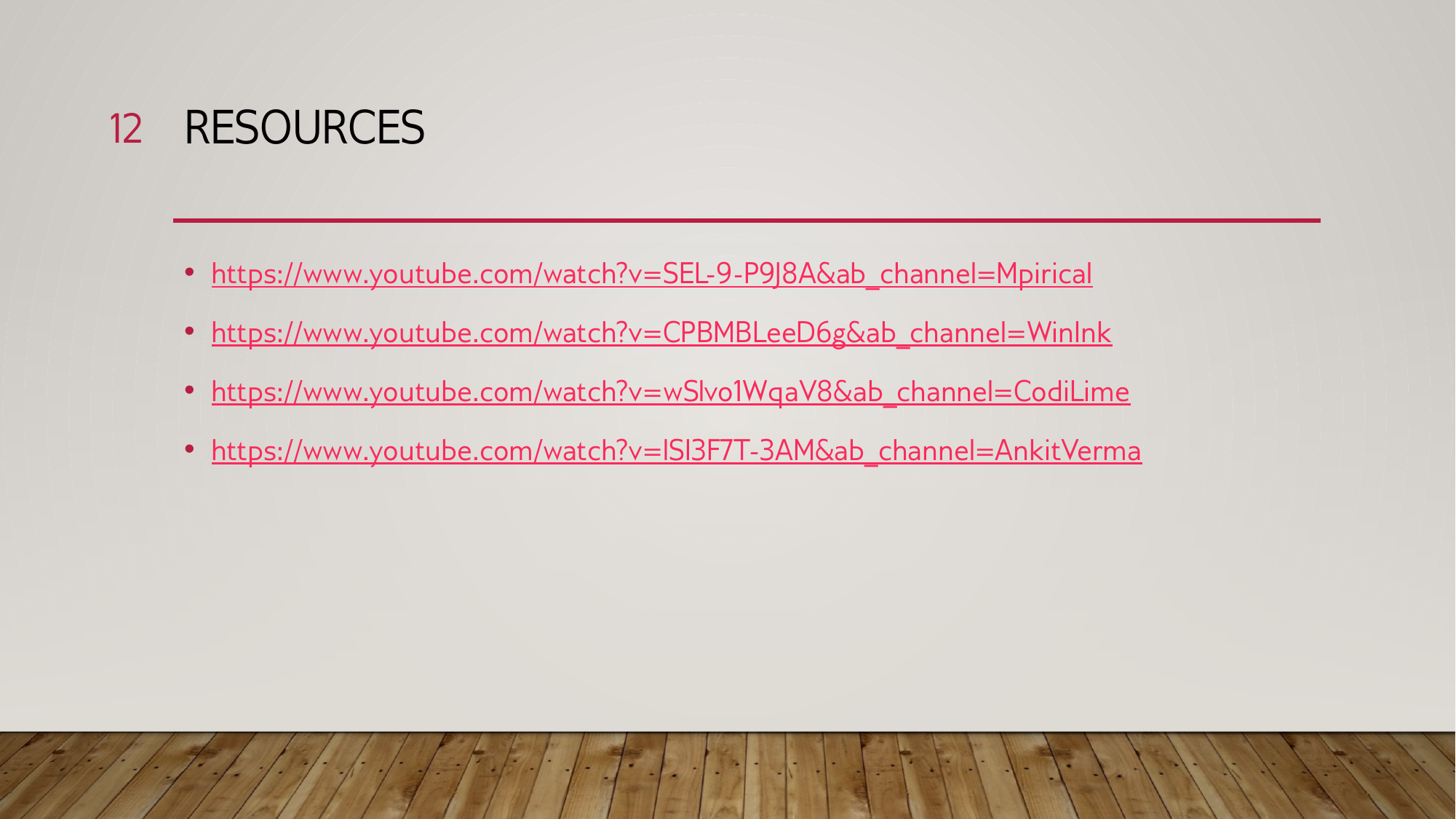

12
# resources
https://www.youtube.com/watch?v=SEL-9-P9J8A&ab_channel=Mpirical
https://www.youtube.com/watch?v=CPBMBLeeD6g&ab_channel=WinInk
https://www.youtube.com/watch?v=wSlvo1WqaV8&ab_channel=CodiLime
https://www.youtube.com/watch?v=lSI3F7T-3AM&ab_channel=AnkitVerma